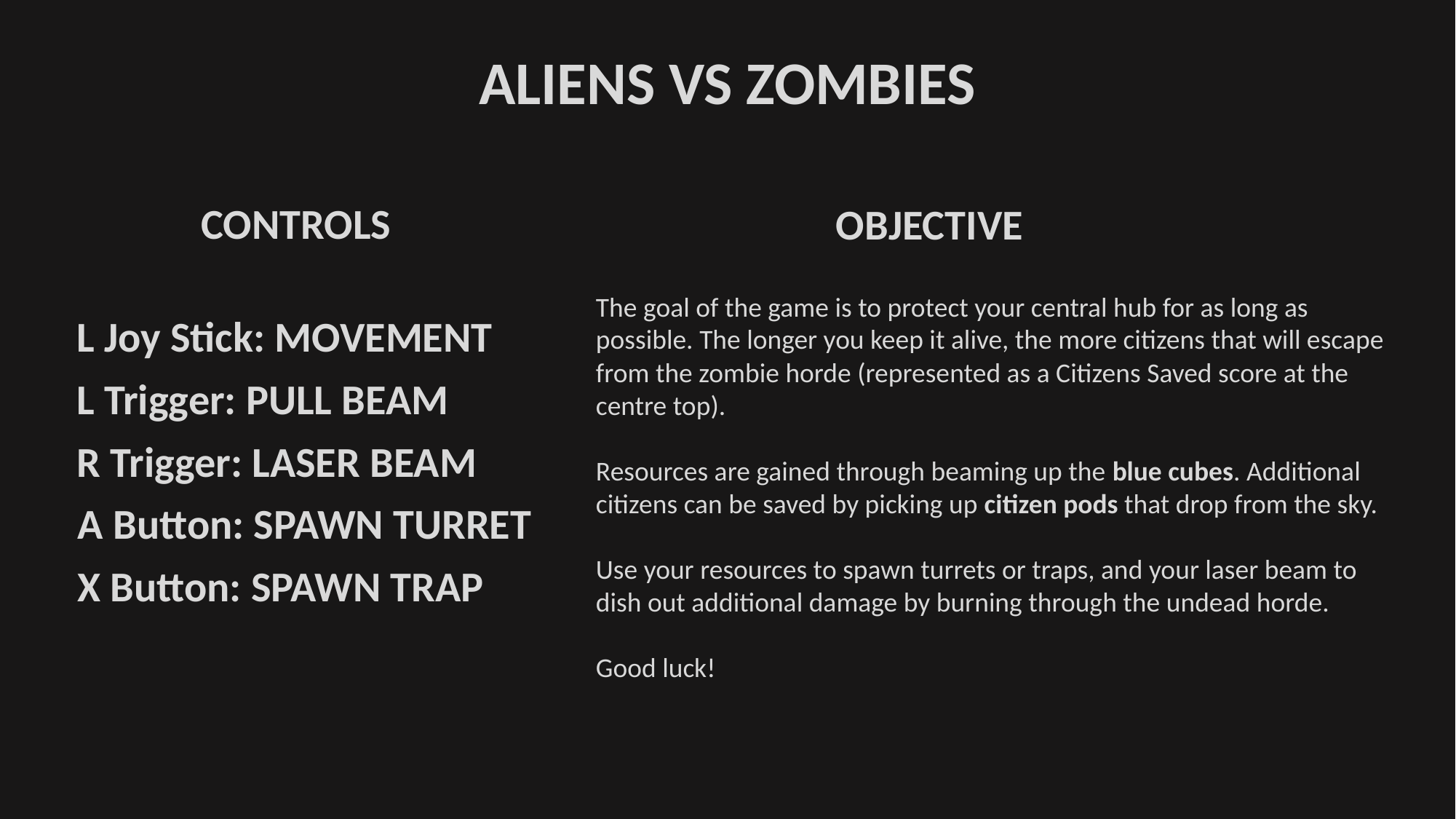

ALIENS VS ZOMBIES
CONTROLS
OBJECTIVE
The goal of the game is to protect your central hub for as long as possible. The longer you keep it alive, the more citizens that will escape from the zombie horde (represented as a Citizens Saved score at the centre top).

Resources are gained through beaming up the blue cubes. Additional citizens can be saved by picking up citizen pods that drop from the sky.

Use your resources to spawn turrets or traps, and your laser beam to dish out additional damage by burning through the undead horde.

Good luck!
L Joy Stick: MOVEMENT
L Trigger: PULL BEAM
R Trigger: LASER BEAM
A Button: SPAWN TURRET
X Button: SPAWN TRAP